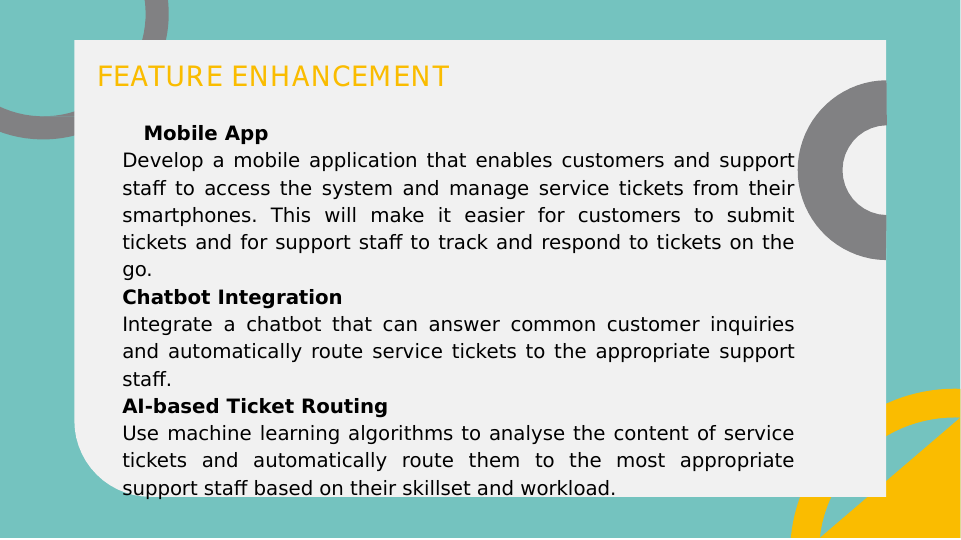

FEATURE ENHANCEMENT
     Mobile App
Develop a mobile application that enables customers and support staff to access the system and manage service tickets from their smartphones. This will make it easier for customers to submit tickets and for support staff to track and respond to tickets on the go.
Chatbot Integration
Integrate a chatbot that can answer common customer inquiries and automatically route service tickets to the appropriate support staff.
AI-based Ticket Routing
Use machine learning algorithms to analyse the content of service tickets and automatically route them to the most appropriate support staff based on their skillset and workload.